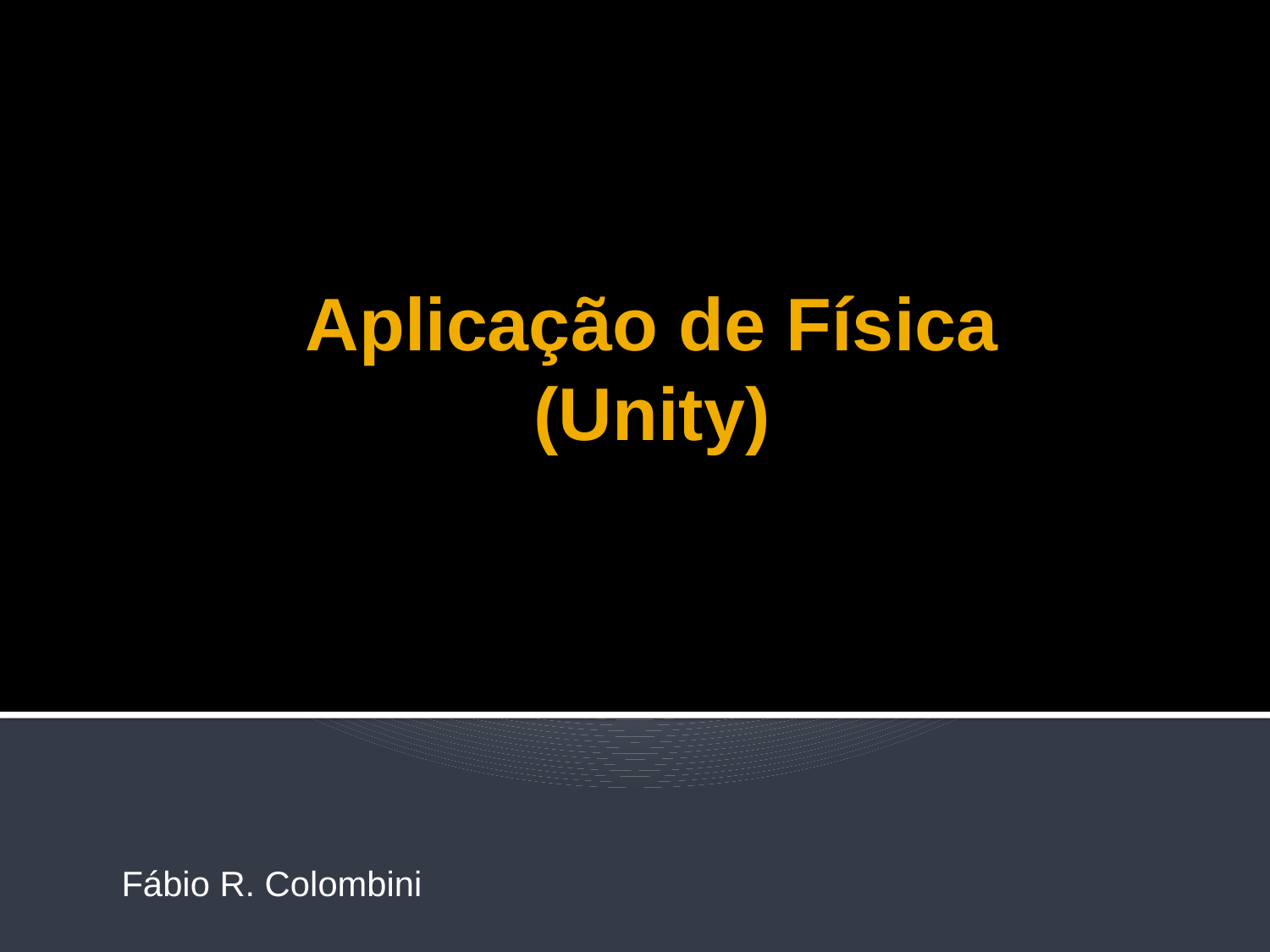

# Aplicação de Física (Unity)
Fábio R. Colombini